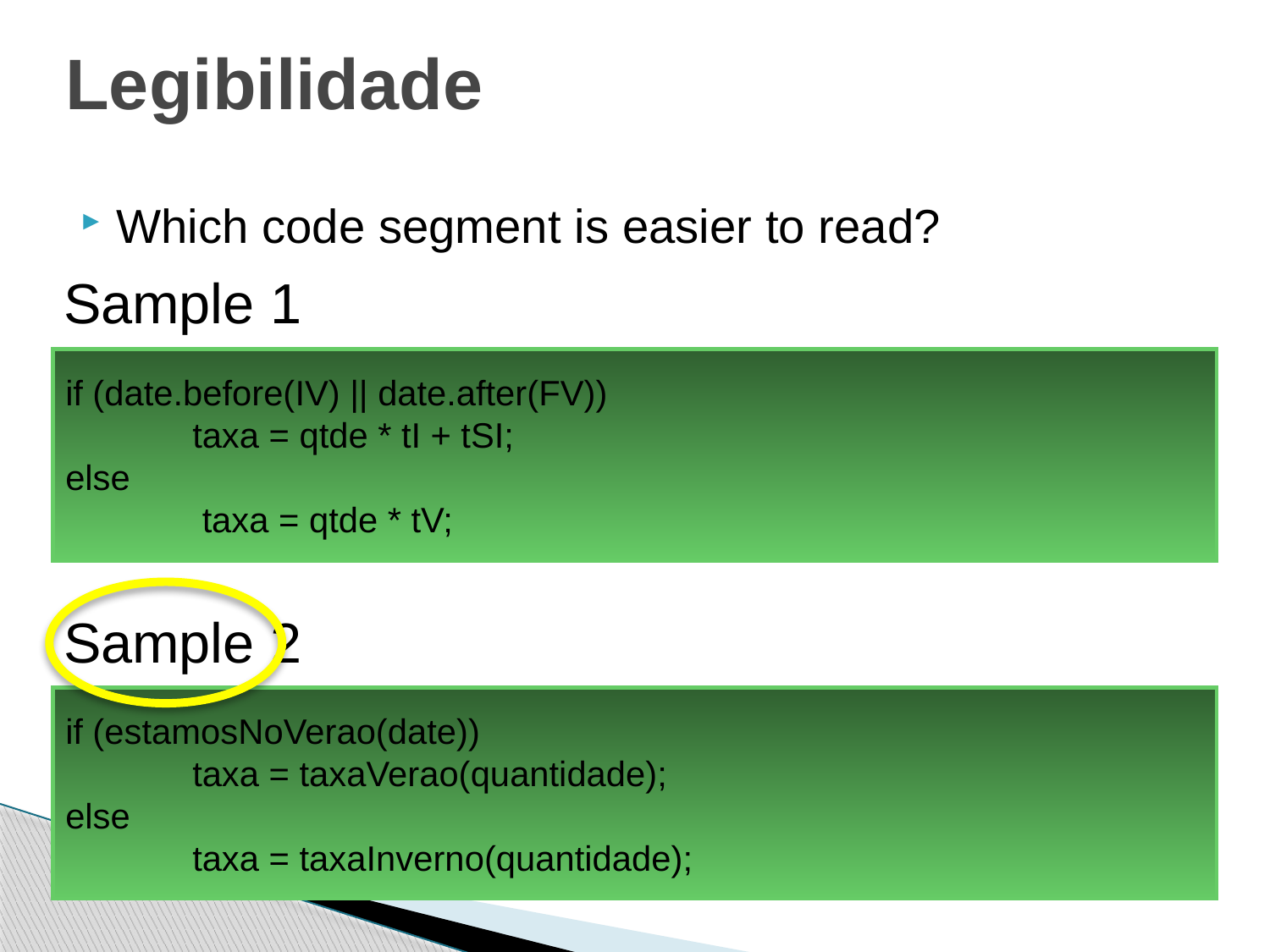

# Legibilidade
Which code segment is easier to read?

Sample 1

if (date.before(IV) || date.after(FV))
	taxa = qtde * tI + tSI;
else
	 taxa = qtde * tV;

Sample 2

if (estamosNoVerao(date))
	taxa = taxaVerao(quantidade);
else
	taxa = taxaInverno(quantidade);